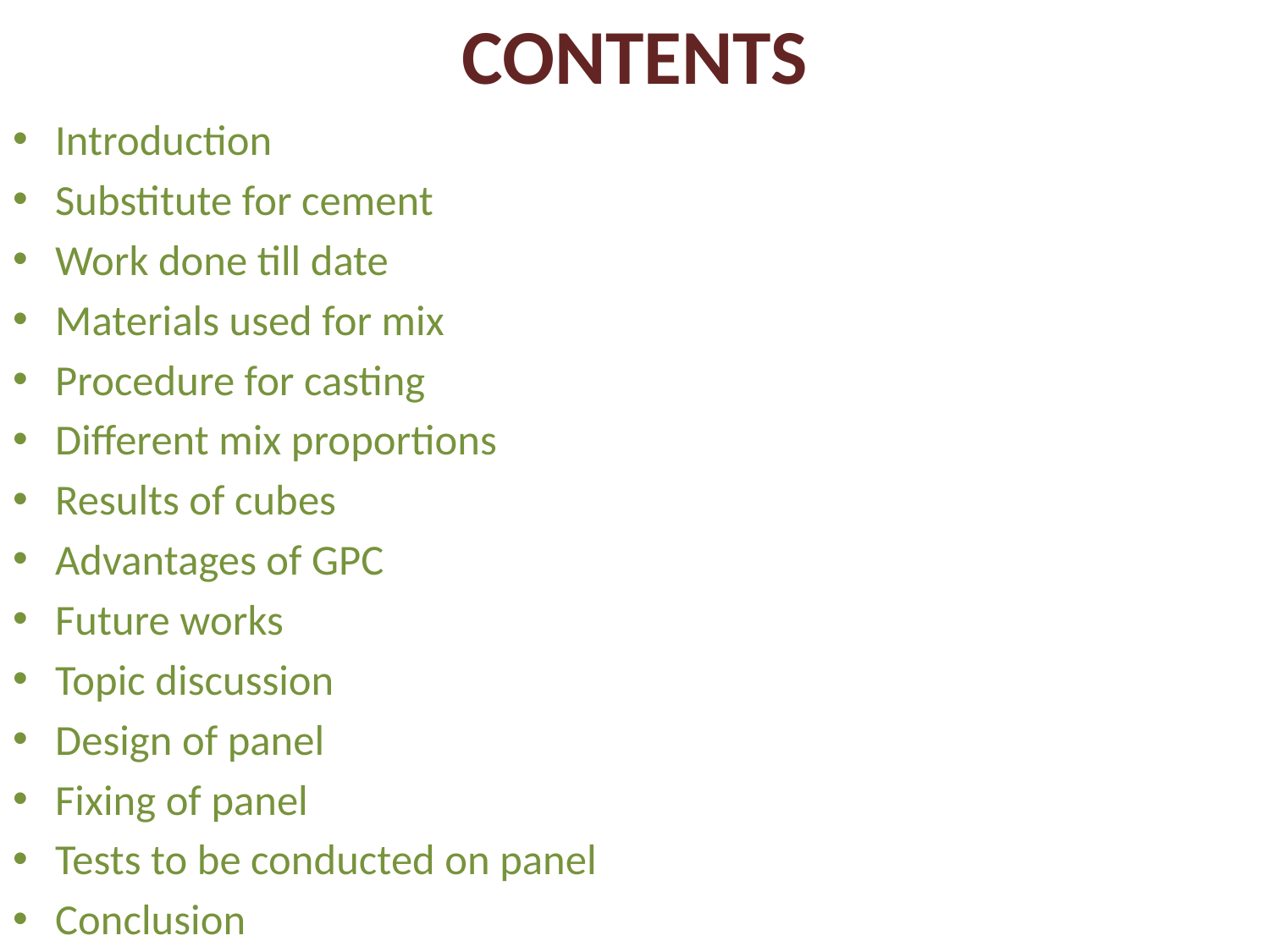

# CONTENTS
Introduction
Substitute for cement
Work done till date
Materials used for mix
Procedure for casting
Different mix proportions
Results of cubes
Advantages of GPC
Future works
Topic discussion
Design of panel
Fixing of panel
Tests to be conducted on panel
Conclusion